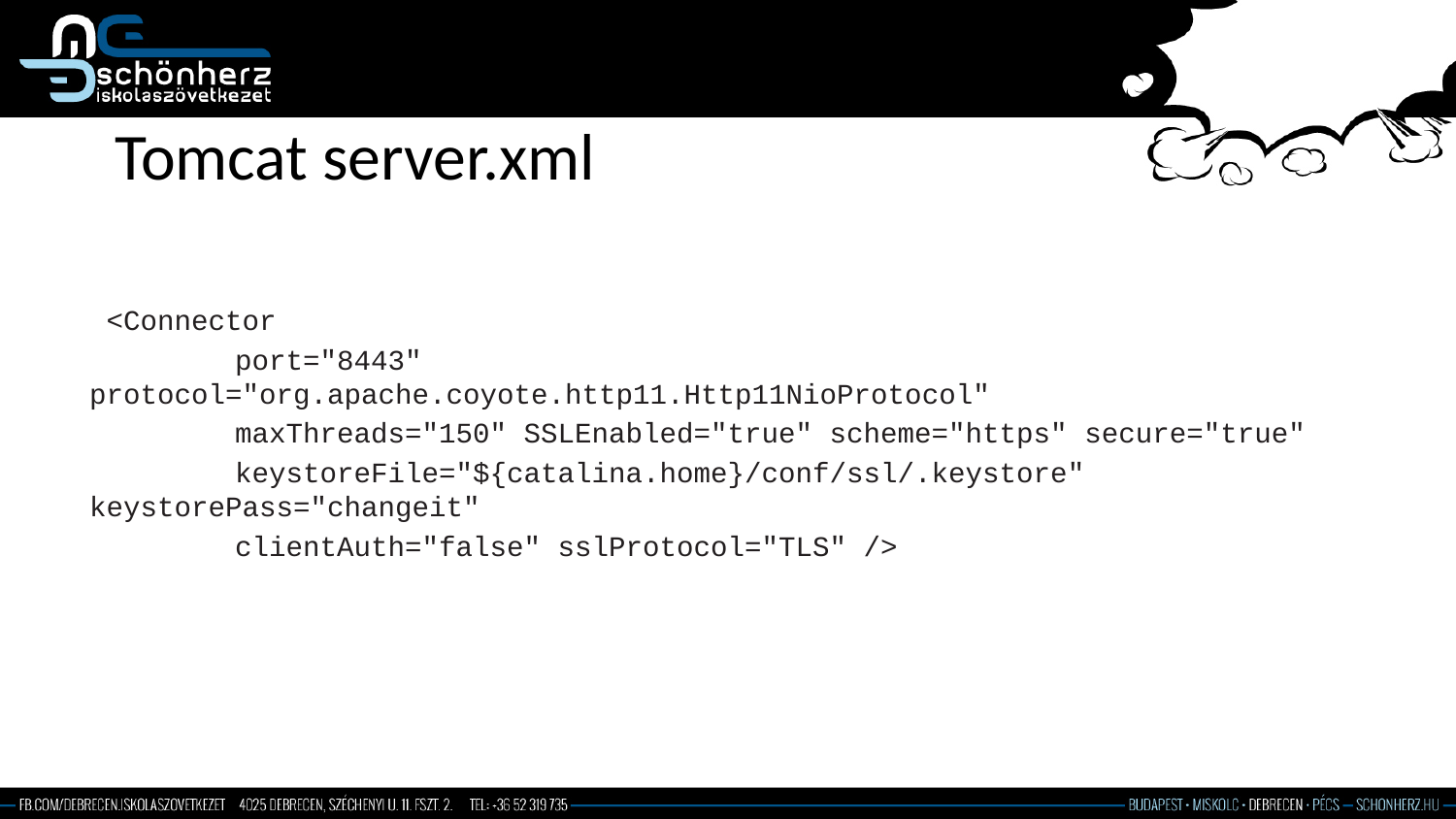

# Tomcat server.xml

 <Connector
	port="8443" 	protocol="org.apache.coyote.http11.Http11NioProtocol"
	maxThreads="150" SSLEnabled="true" scheme="https" secure="true"
	keystoreFile="${catalina.home}/conf/ssl/.keystore" 	keystorePass="changeit"
	clientAuth="false" sslProtocol="TLS" />